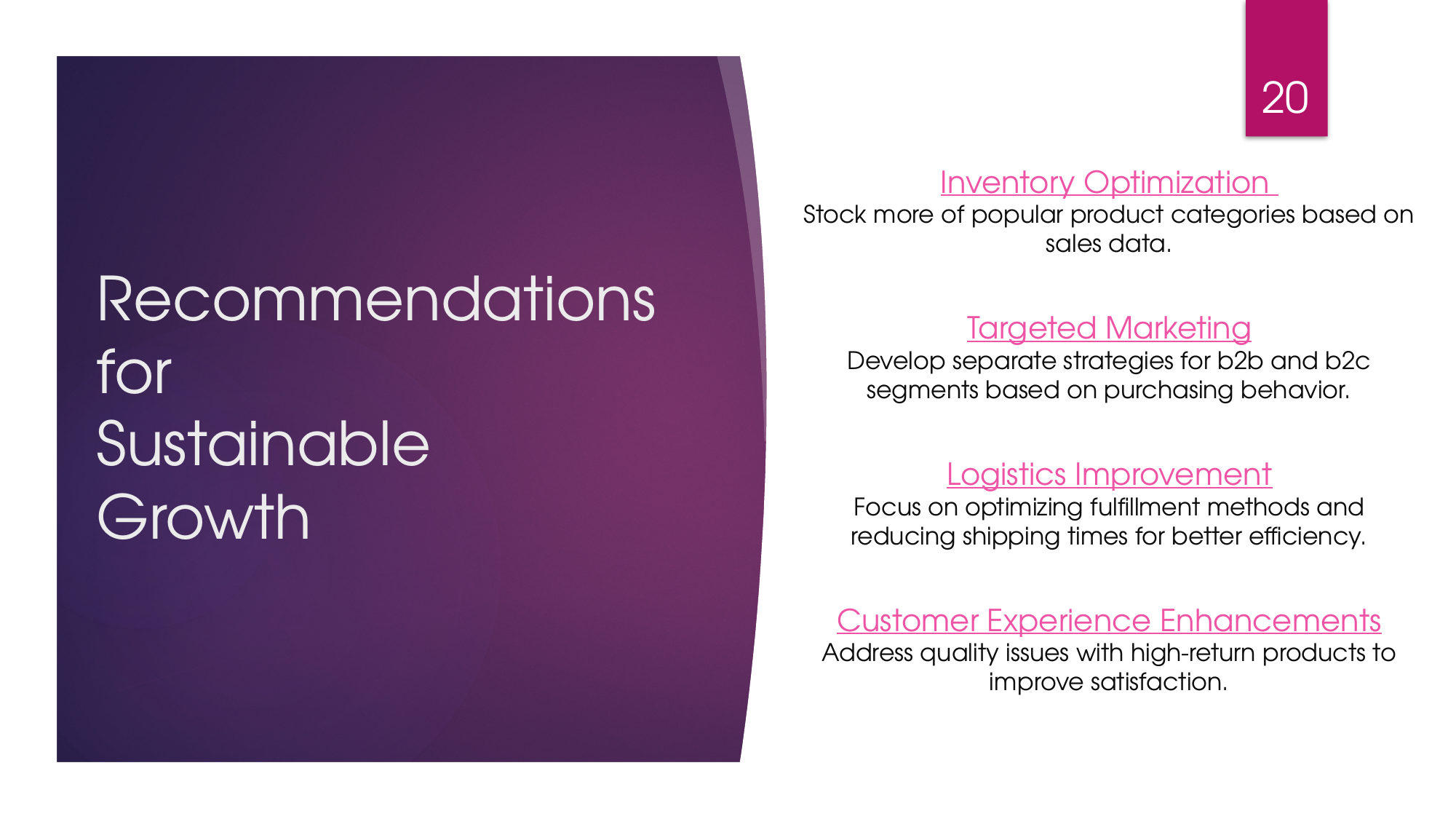

20
Inventory Optimization
Stock more of popular product categories based on sales data.
Targeted Marketing
Develop separate strategies for b2b and b2c segments based on purchasing behavior.
Logistics Improvement
Focus on optimizing fulfillment methods and reducing shipping times for better efficiency.
Customer Experience Enhancements
Address quality issues with high-return products to improve satisfaction.
# Recommendations for Sustainable Growth